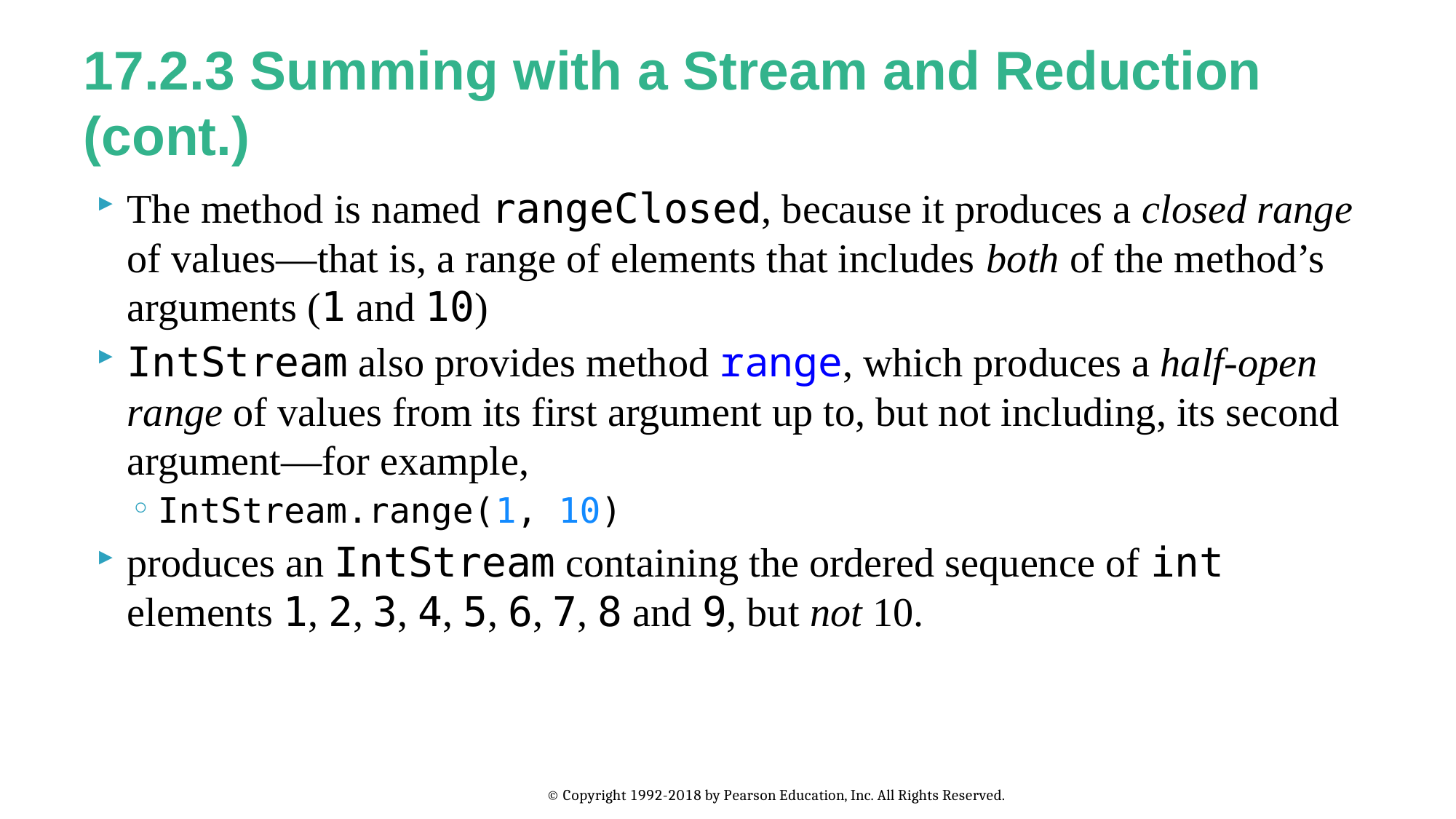

# 17.2.3 Summing with a Stream and Reduction (cont.)
The method is named rangeClosed, because it produces a closed range of values—that is, a range of elements that includes both of the method’s arguments (1 and 10)
IntStream also provides method range, which produces a half-open range of values from its first argument up to, but not including, its second argument—for example,
IntStream.range(1, 10)
produces an IntStream containing the ordered sequence of int elements 1, 2, 3, 4, 5, 6, 7, 8 and 9, but not 10.
© Copyright 1992-2018 by Pearson Education, Inc. All Rights Reserved.